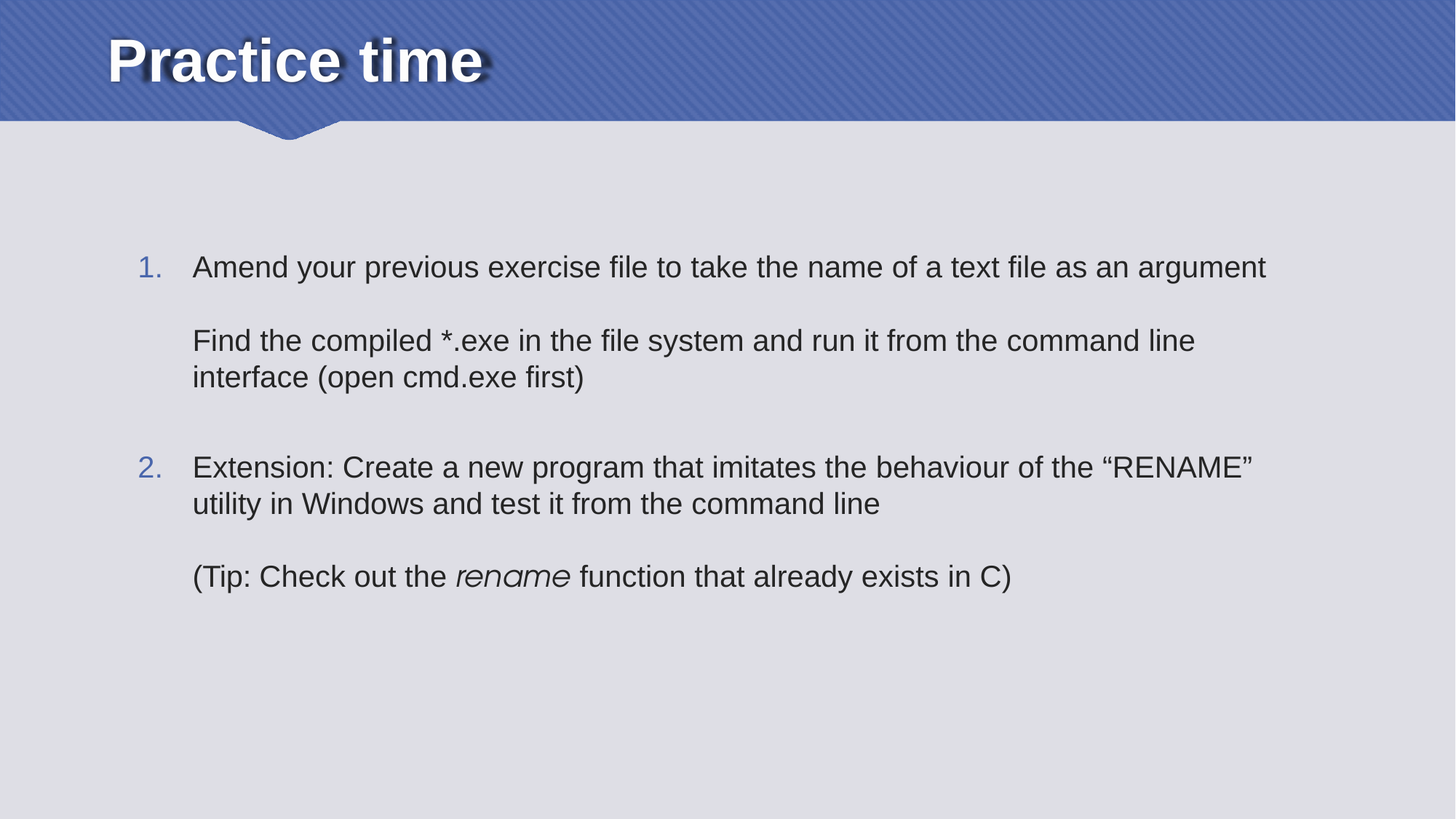

# Practice time
Amend your previous exercise file to take the name of a text file as an argument

Find the compiled *.exe in the file system and run it from the command line
interface (open cmd.exe first)

Extension: Create a new program that imitates the behaviour of the “RENAME”
utility in Windows and test it from the command line

(Tip: Check out the rename function that already exists in C)